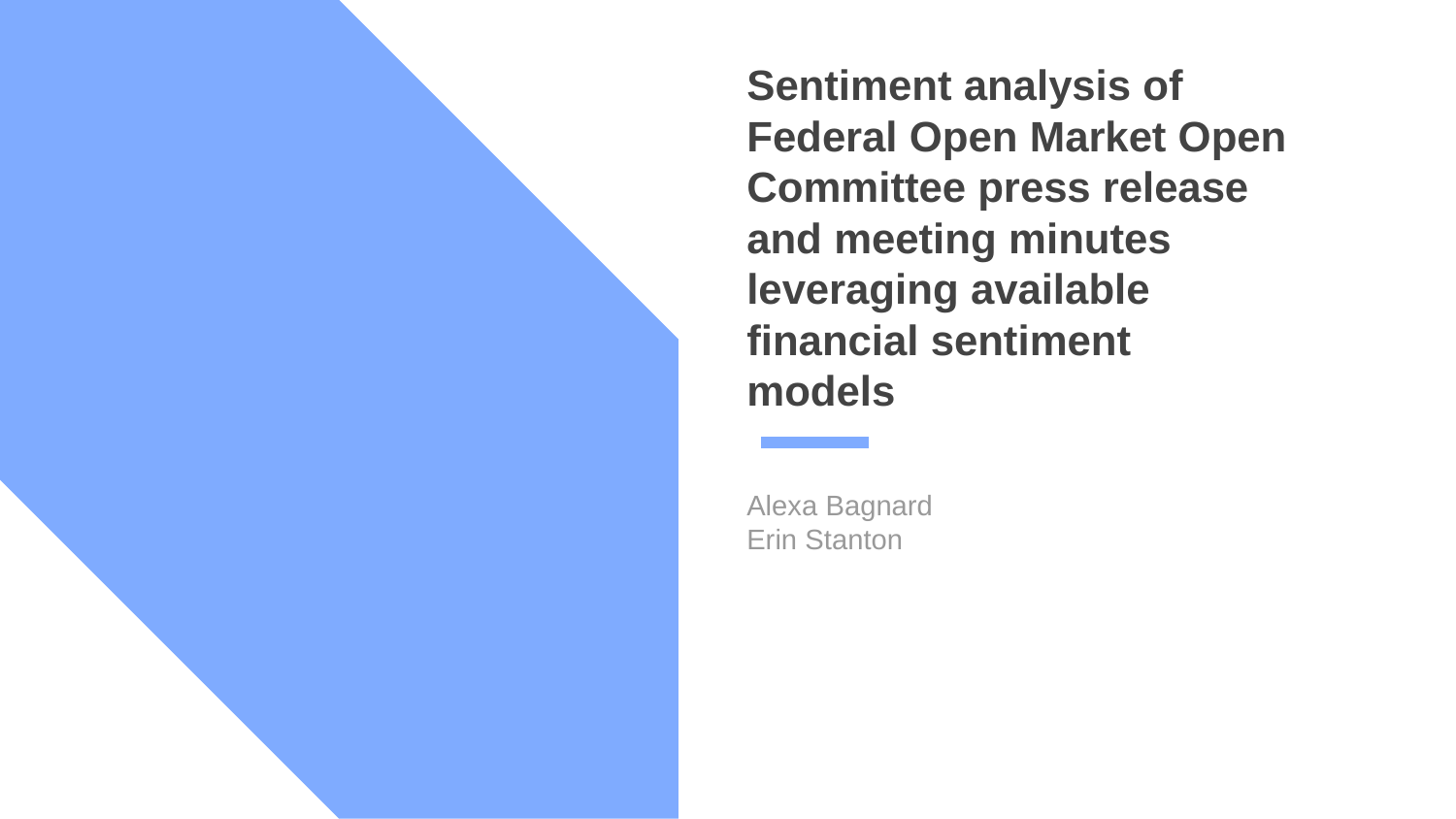

# Sentiment analysis of Federal Open Market Open Committee press release and meeting minutes leveraging available financial sentiment models
Alexa Bagnard
Erin Stanton